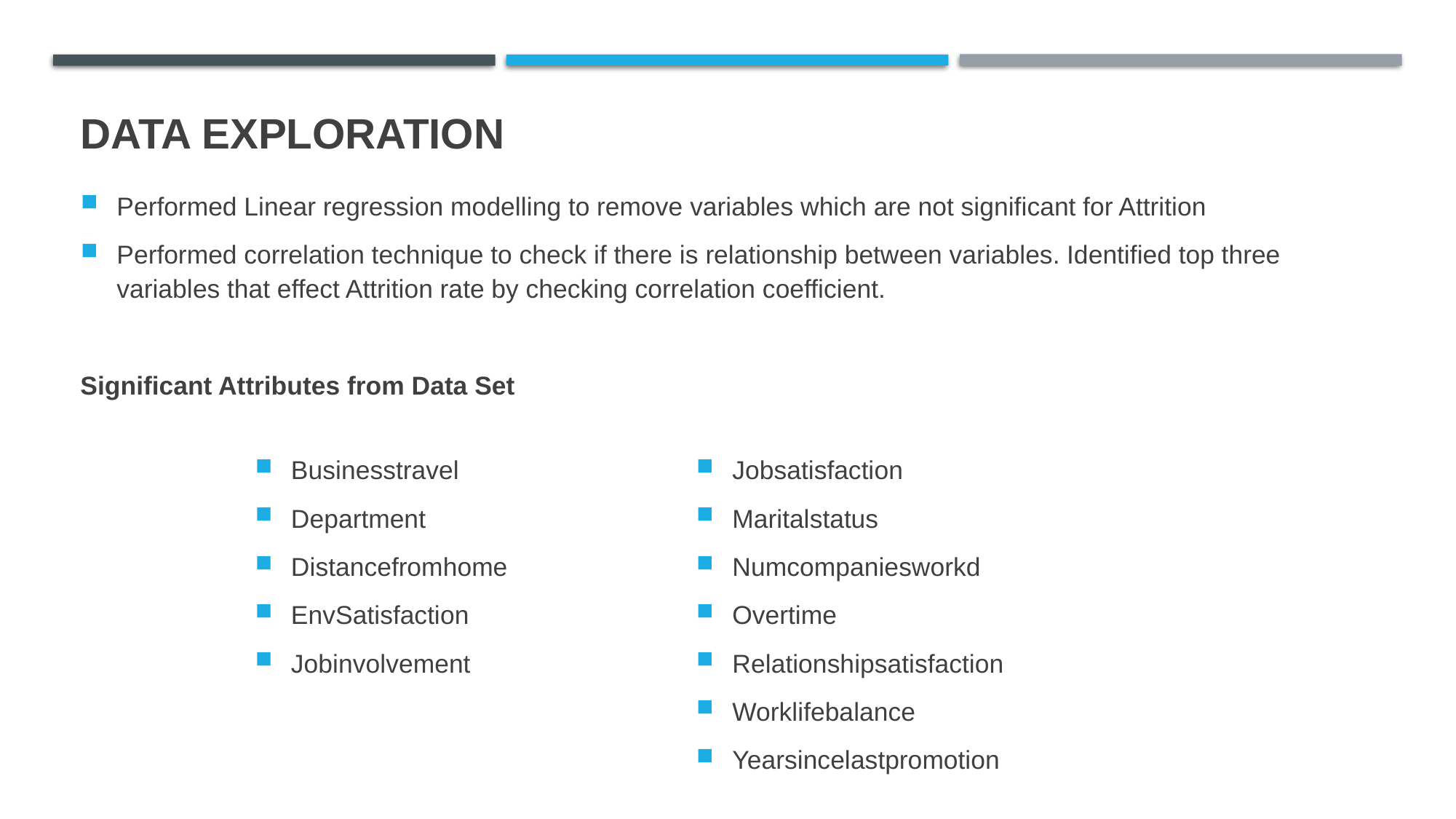

# Data exploration
Performed Linear regression modelling to remove variables which are not significant for Attrition
Performed correlation technique to check if there is relationship between variables. Identified top three variables that effect Attrition rate by checking correlation coefficient.

Significant Attributes from Data Set

Businesstravel
Department
Distancefromhome
EnvSatisfaction
Jobinvolvement

Jobsatisfaction
Maritalstatus
Numcompaniesworkd
Overtime
Relationshipsatisfaction
Worklifebalance
Yearsincelastpromotion